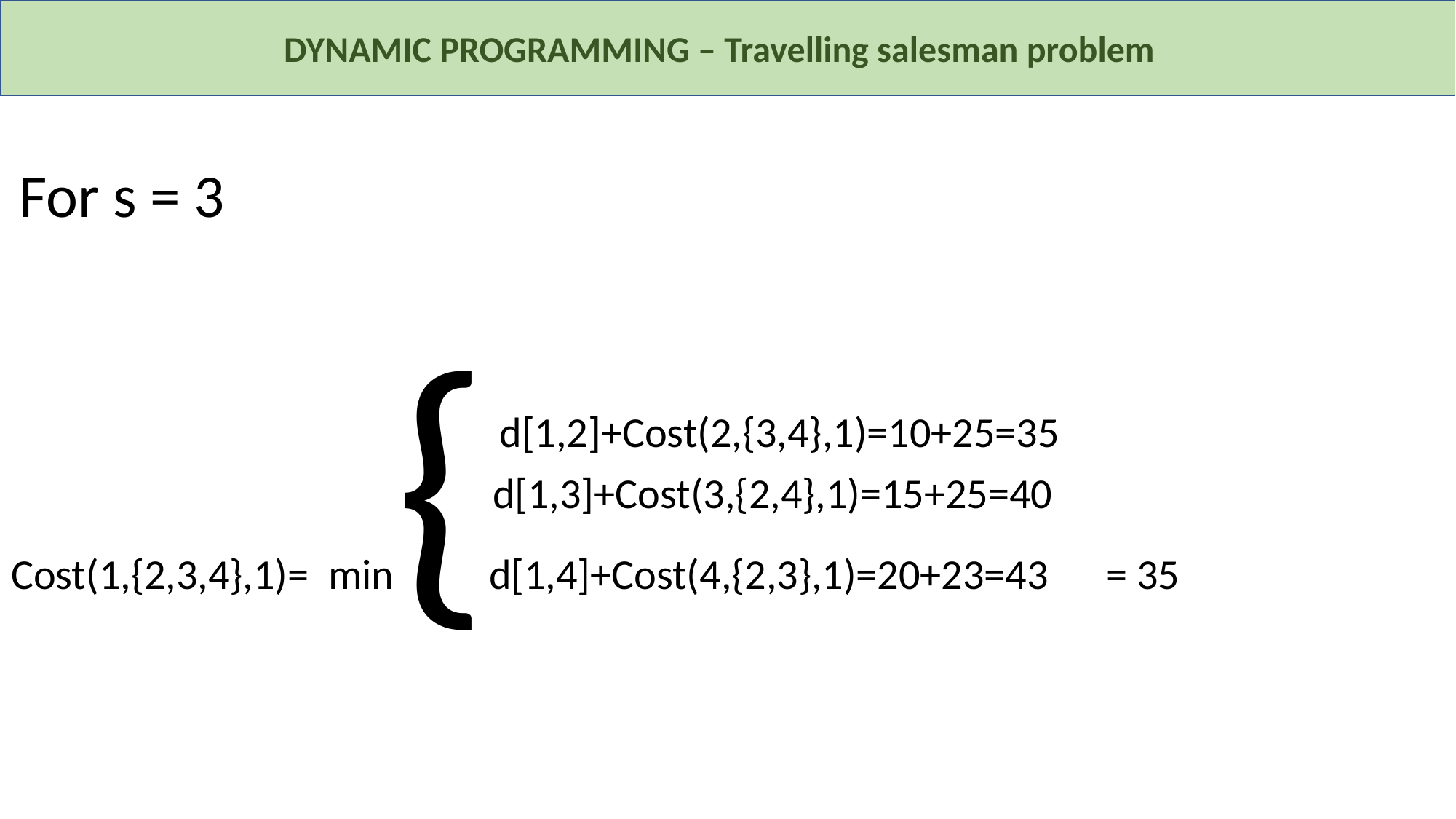

DYNAMIC PROGRAMMING – Travelling salesman problem
# For s = 3

Cost(1,{2,3,4},1)=  min{d[1,4]+Cost(4,{2,3},1)=20+23=43      = 35

d[1,2]+Cost(2,{3,4},1)=10+25=35
d[1,3]+Cost(3,{2,4},1)=15+25=40